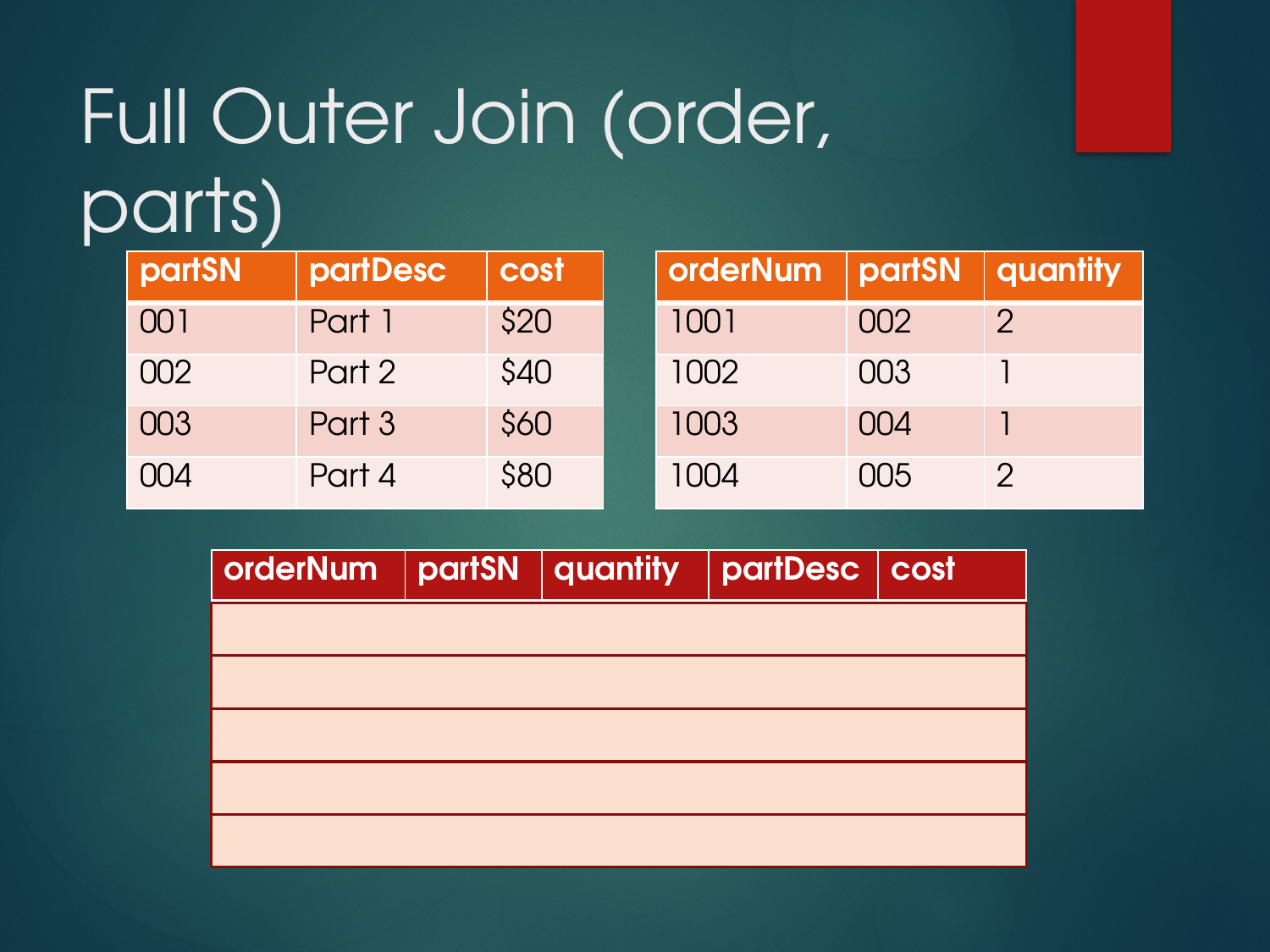

# Full Outer Join (order, parts)
| partSN | partDesc | cost |
| --- | --- | --- |
| 001 | Part 1 | $20 |
| 002 | Part 2 | $40 |
| 003 | Part 3 | $60 |
| 004 | Part 4 | $80 |
| orderNum | partSN | quantity |
| --- | --- | --- |
| 1001 | 002 | 2 |
| 1002 | 003 | 1 |
| 1003 | 004 | 1 |
| 1004 | 005 | 2 |
| orderNum | partSN | quantity | partDesc | cost |
| --- | --- | --- | --- | --- |
| NULL | 001 | NULL | Part 1 | $20 |
| 1001 | 002 | 2 | Part 2 | $40 |
| 1002 | 003 | 1 | Part 3 | $60 |
| 1003 | 004 | 1 | Part 4 | $80 |
| 1005 | 005 | 2 | NULL | NULL |